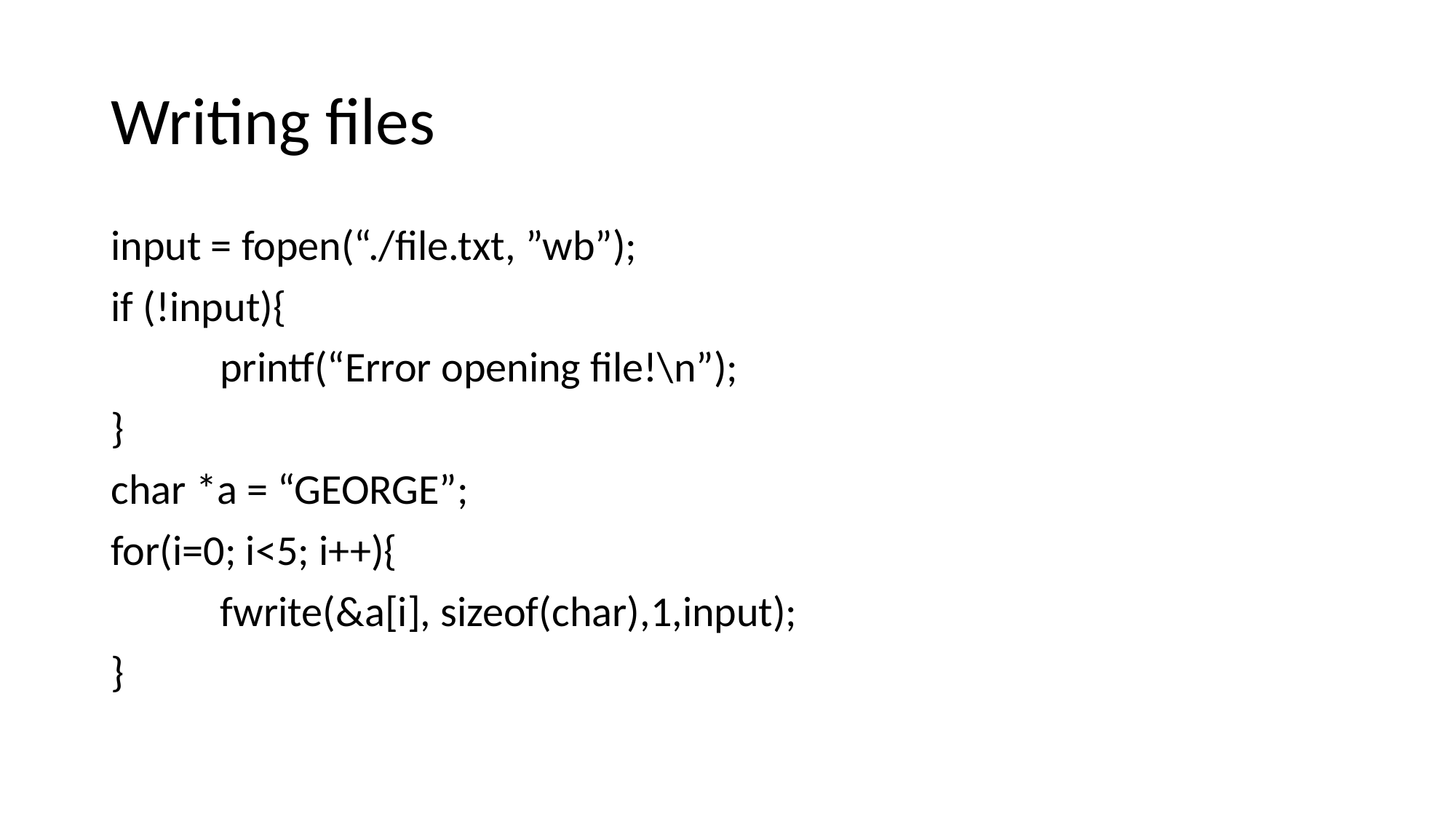

# Writing files
input = fopen(“./file.txt, ”wb”);
if (!input){
	printf(“Error opening file!\n”);
}
char *a = “GEORGE”;
for(i=0; i<5; i++){
	fwrite(&a[i], sizeof(char),1,input);
}